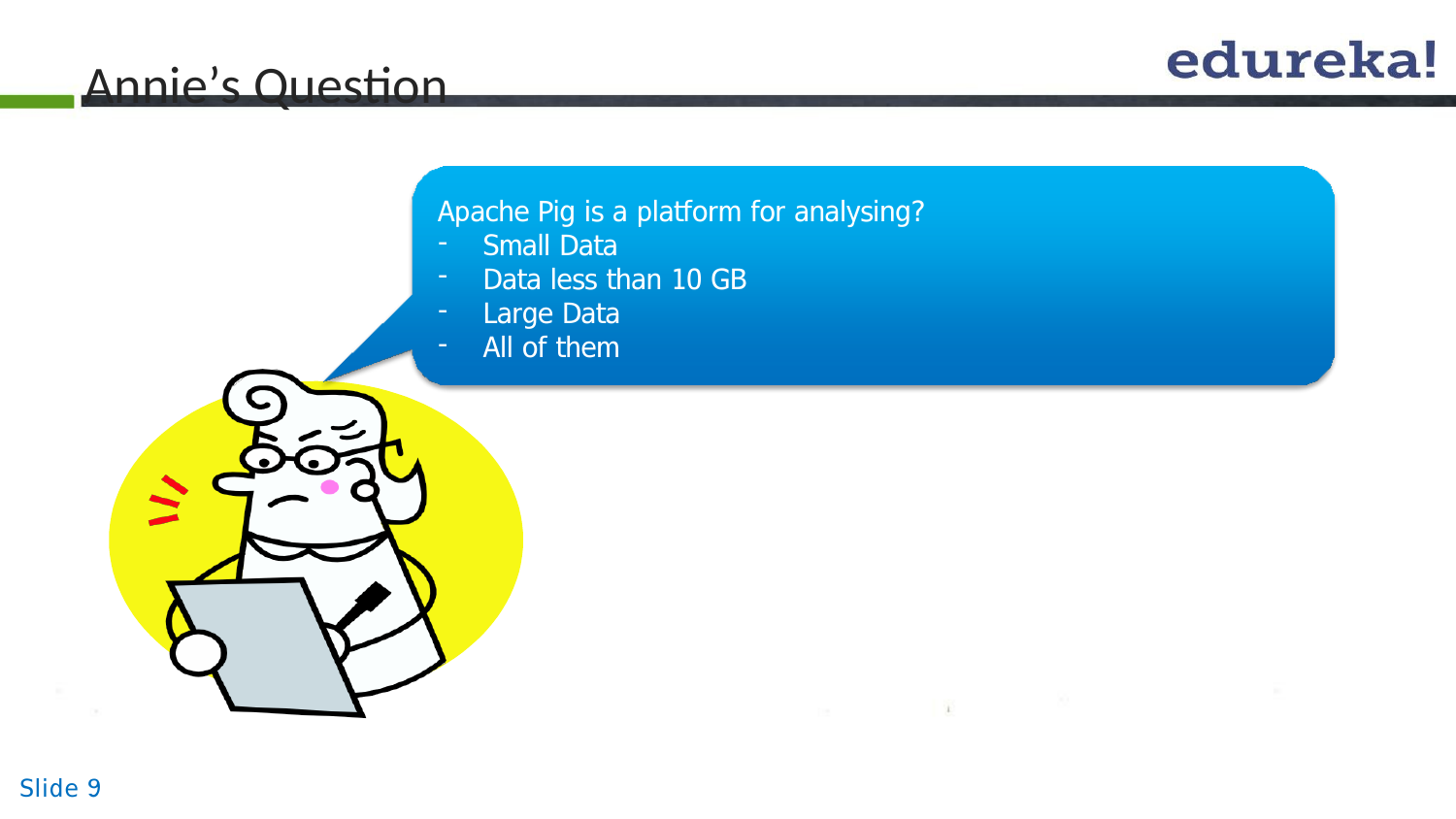

# Annie’s Question

Apache Pig is a platform for analysing?
Small Data
Data less than 10 GB
Large Data
All of them
Hello There!!
My name	Annie.

I love quizzes and puz	and	am he e make you guys think and
answer my questions.

Slide 9